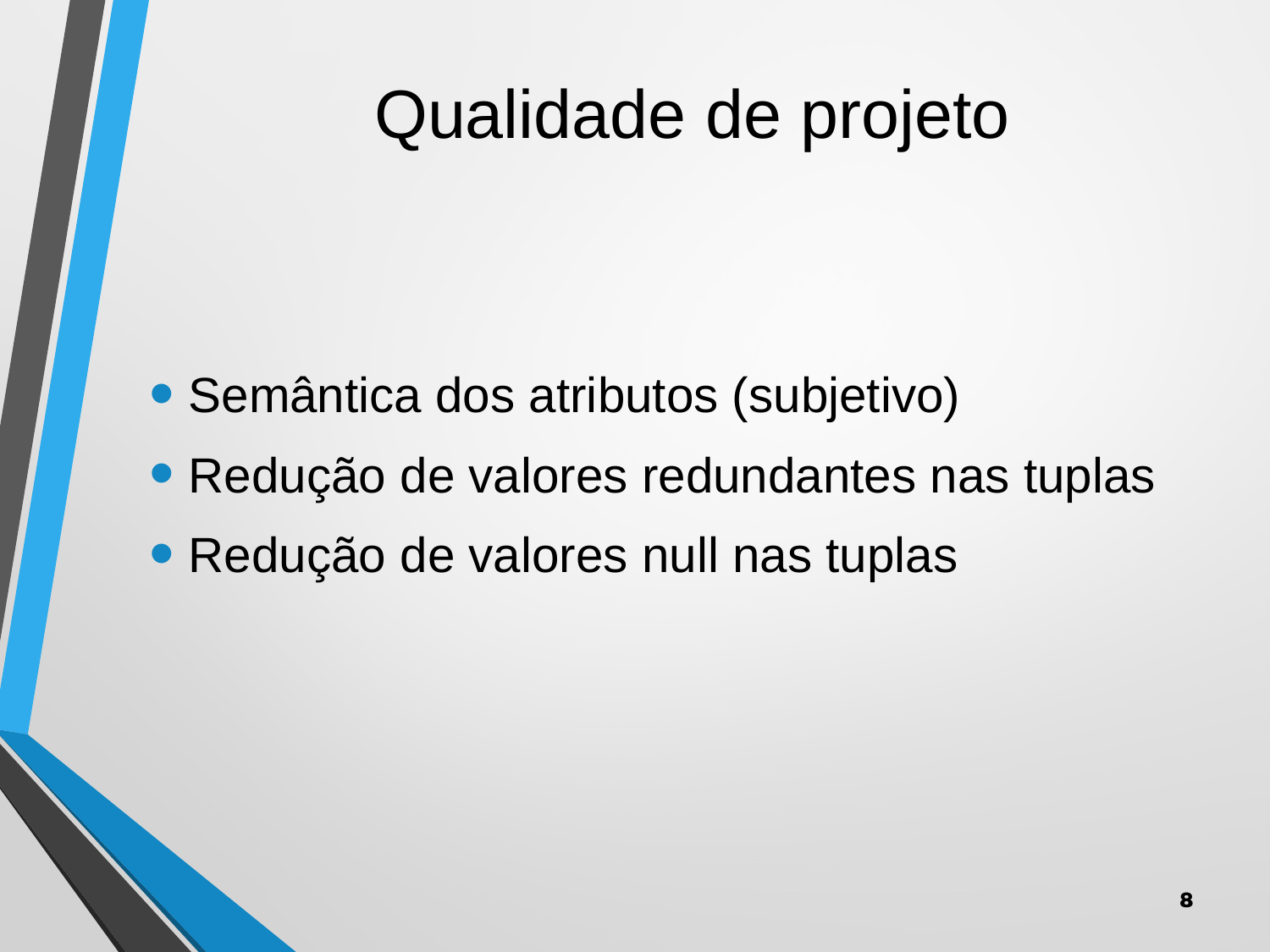

# Qualidade de projeto

Semântica dos atributos (subjetivo)
Redução de valores redundantes nas tuplas
Redução de valores null nas tuplas

8